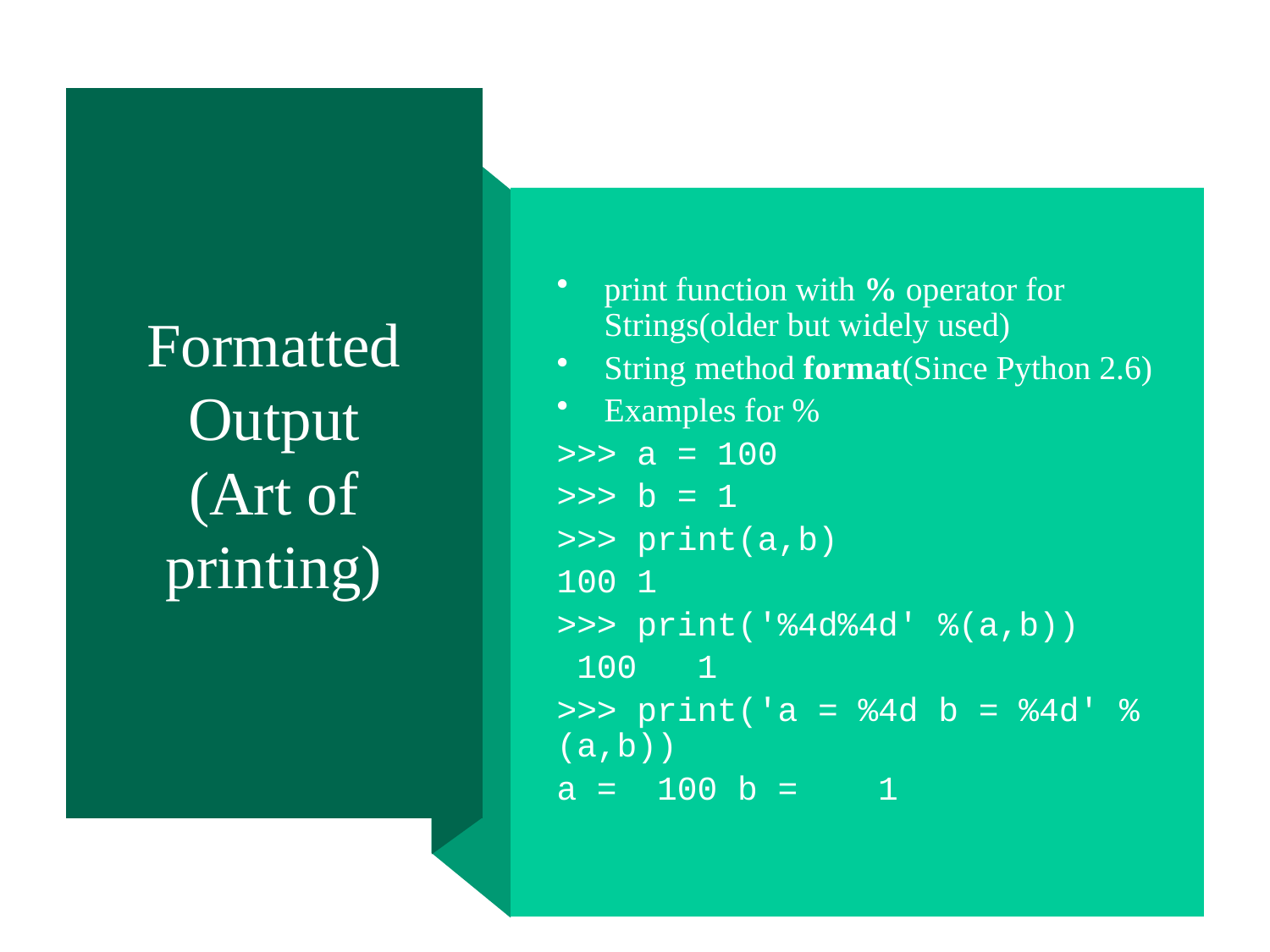

# Formatted Output (Art of printing)

print function with % operator for Strings(older but widely used)
String method format(Since Python 2.6)
Examples for %
>>> a = 100
>>> b = 1
>>> print(a,b)
100 1
>>> print('%4d%4d' %(a,b))
 100   1
>>> print('a = %4d b = %4d' %(a,b))
a =  100 b =    1